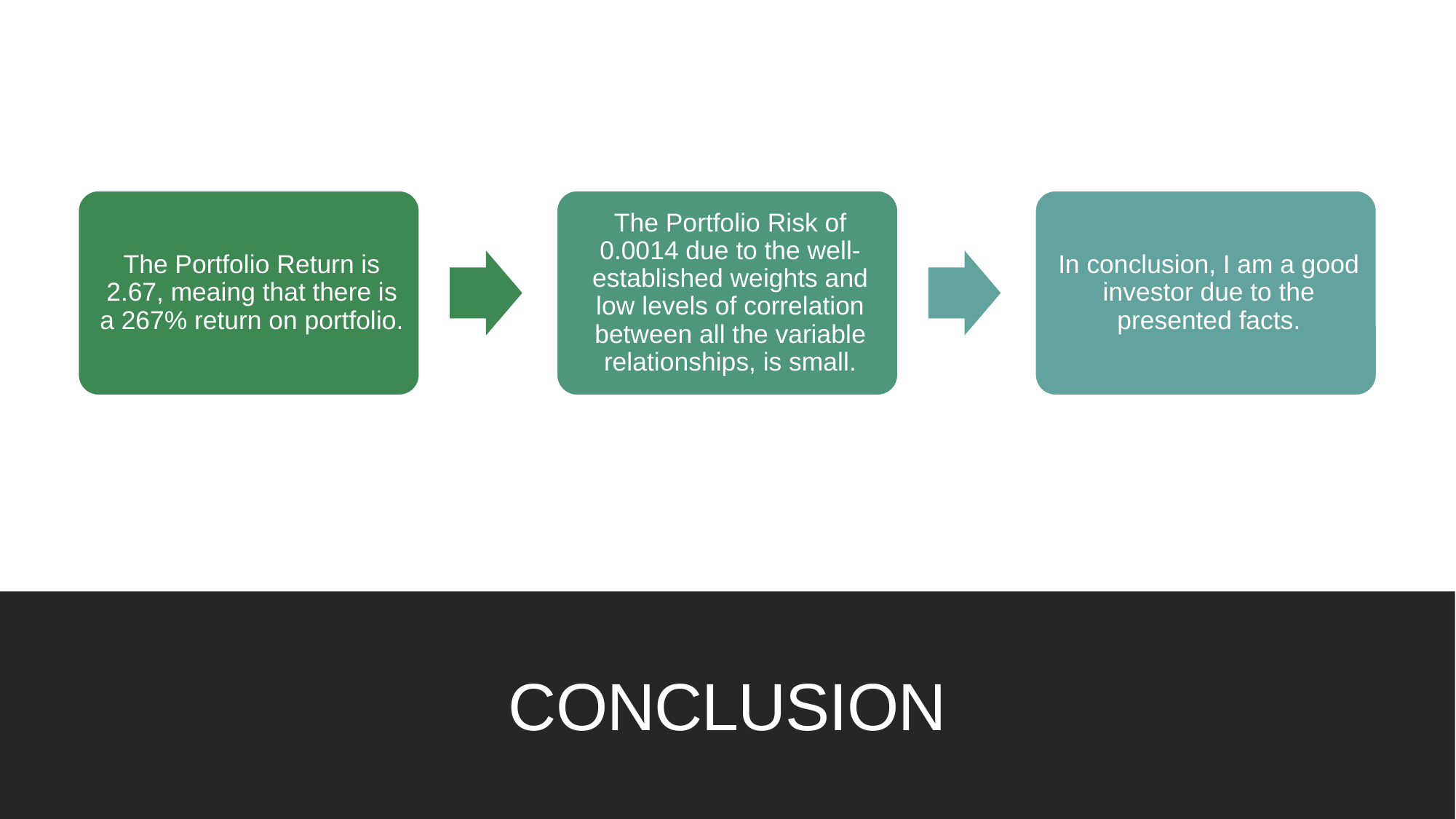

The Portfolio Return is 2.67, meaing that there is a 267% return on portfolio.

The Portfolio Risk of 0.0014 due to the well-established weights and low levels of correlation between all the variable relationships, is small.

In conclusion, I am a good investor due to the presented facts.

# CONCLUSION